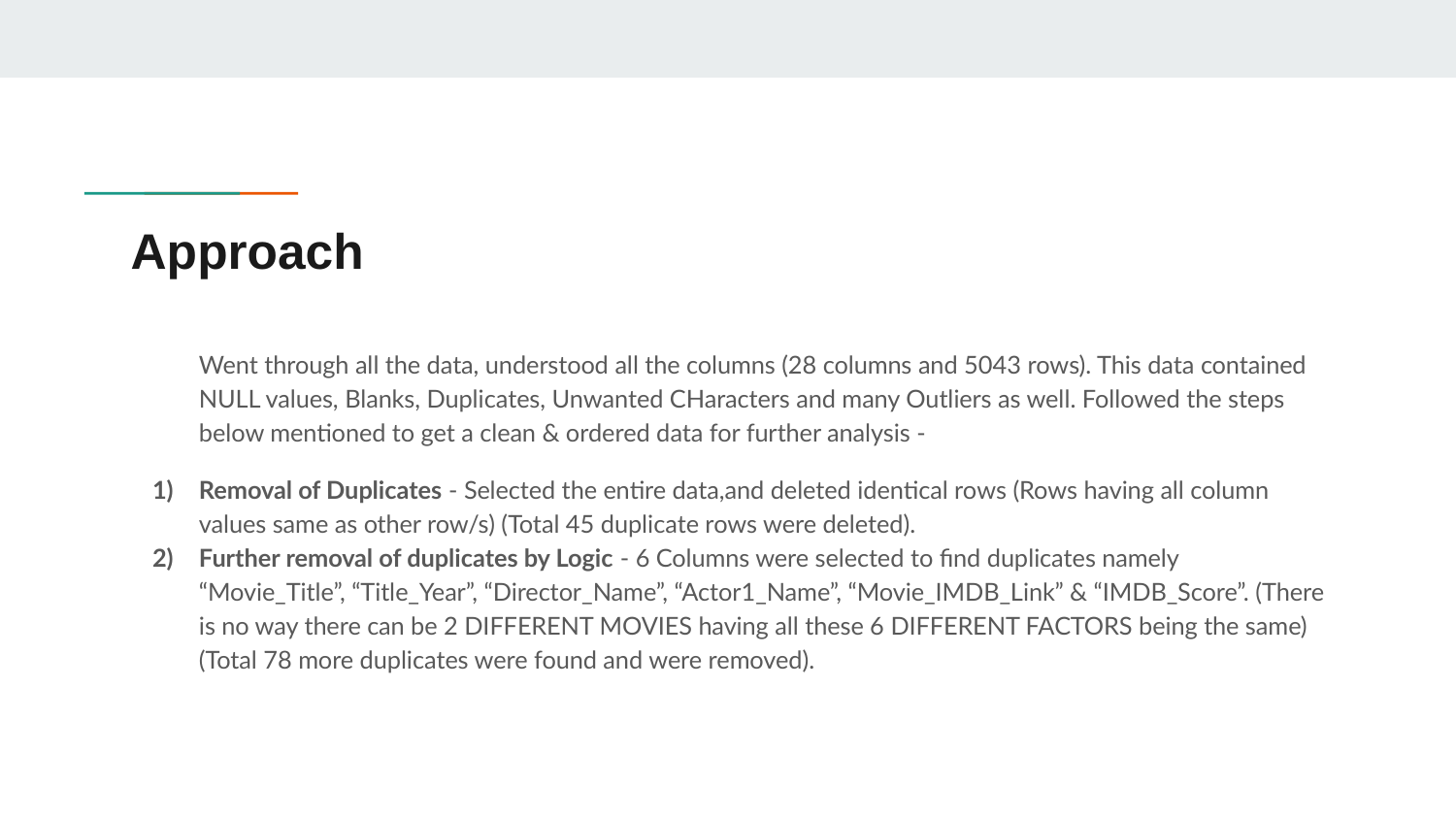

# Approach
Went through all the data, understood all the columns (28 columns and 5043 rows). This data contained NULL values, Blanks, Duplicates, Unwanted CHaracters and many Outliers as well. Followed the steps below mentioned to get a clean & ordered data for further analysis -
Removal of Duplicates - Selected the entire data,and deleted identical rows (Rows having all column values same as other row/s) (Total 45 duplicate rows were deleted).
Further removal of duplicates by Logic - 6 Columns were selected to find duplicates namely “Movie_Title”, “Title_Year”, “Director_Name”, “Actor1_Name”, “Movie_IMDB_Link” & “IMDB_Score”. (There is no way there can be 2 DIFFERENT MOVIES having all these 6 DIFFERENT FACTORS being the same) (Total 78 more duplicates were found and were removed).